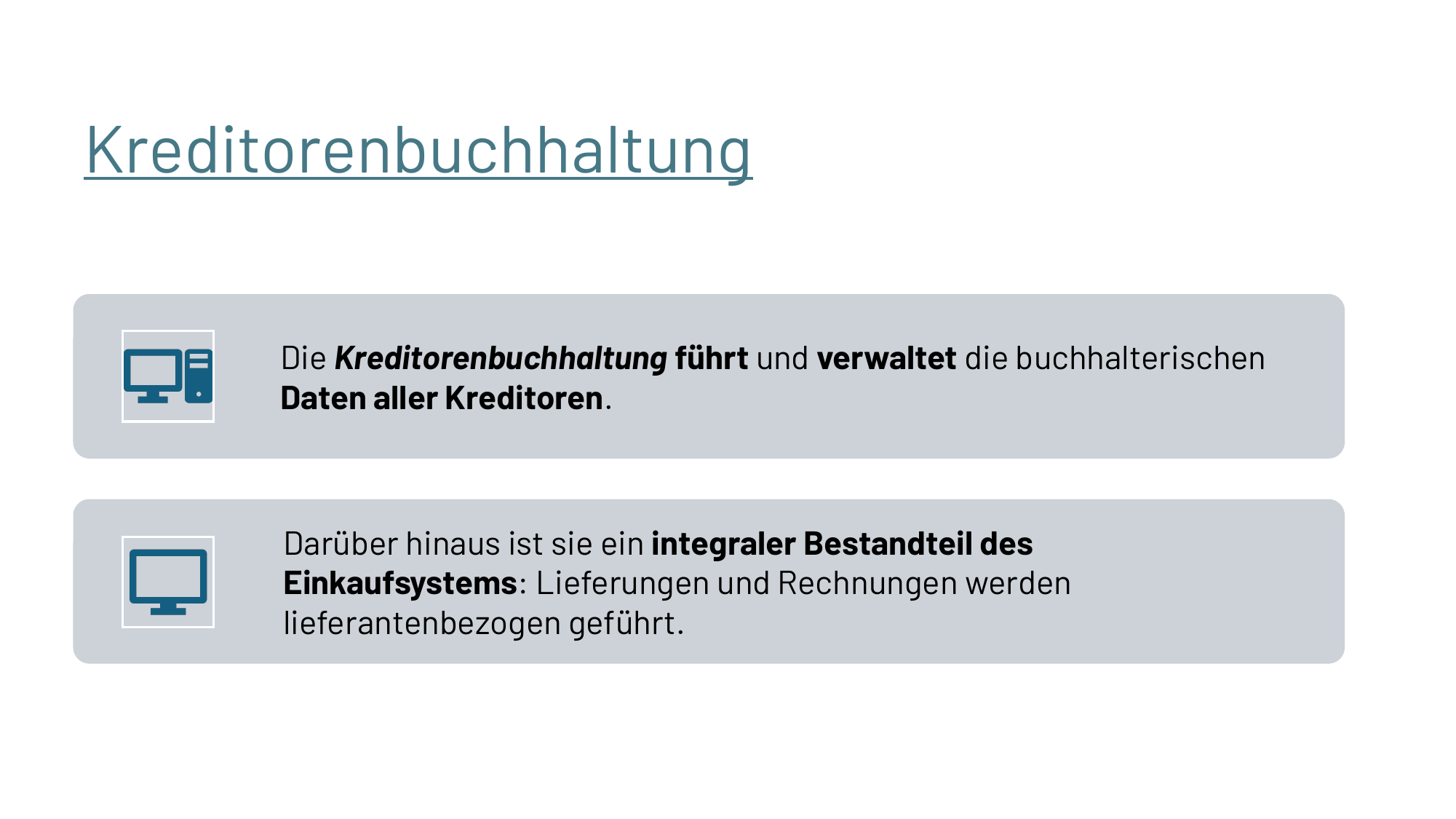

# Kreditorenbuchhaltung
Die Kreditorenbuchhaltung führt und verwaltet die buchhalterischen Daten aller Kreditoren.
Darüber hinaus ist sie ein integraler Bestandteil des Einkaufsystems: Lieferungen und Rechnungen werden lieferantenbezogen geführt.